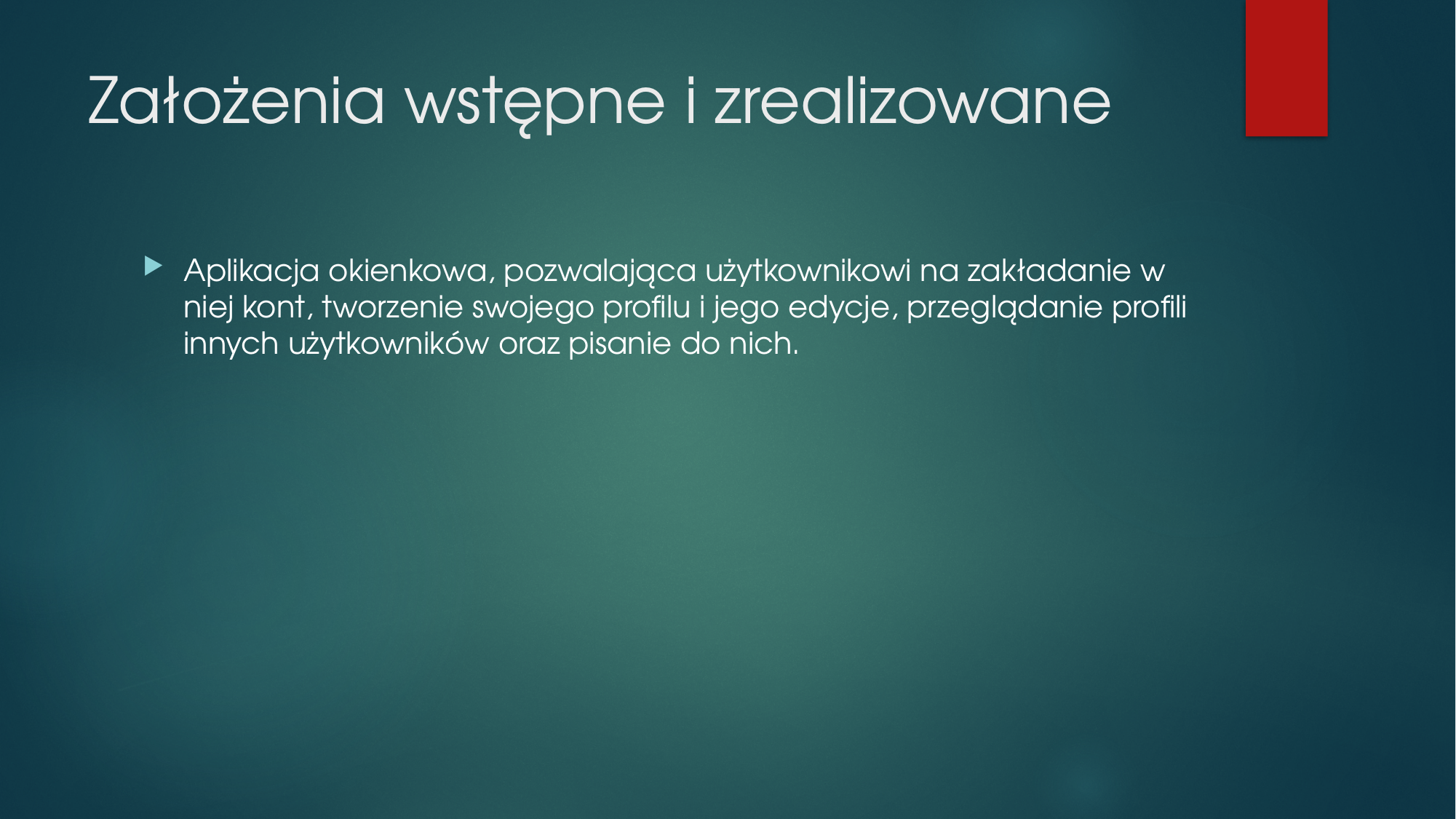

# Założenia wstępne i zrealizowane
Aplikacja okienkowa, pozwalająca użytkownikowi na zakładanie w niej kont, tworzenie swojego profilu i jego edycje, przeglądanie profili innych użytkowników oraz pisanie do nich.